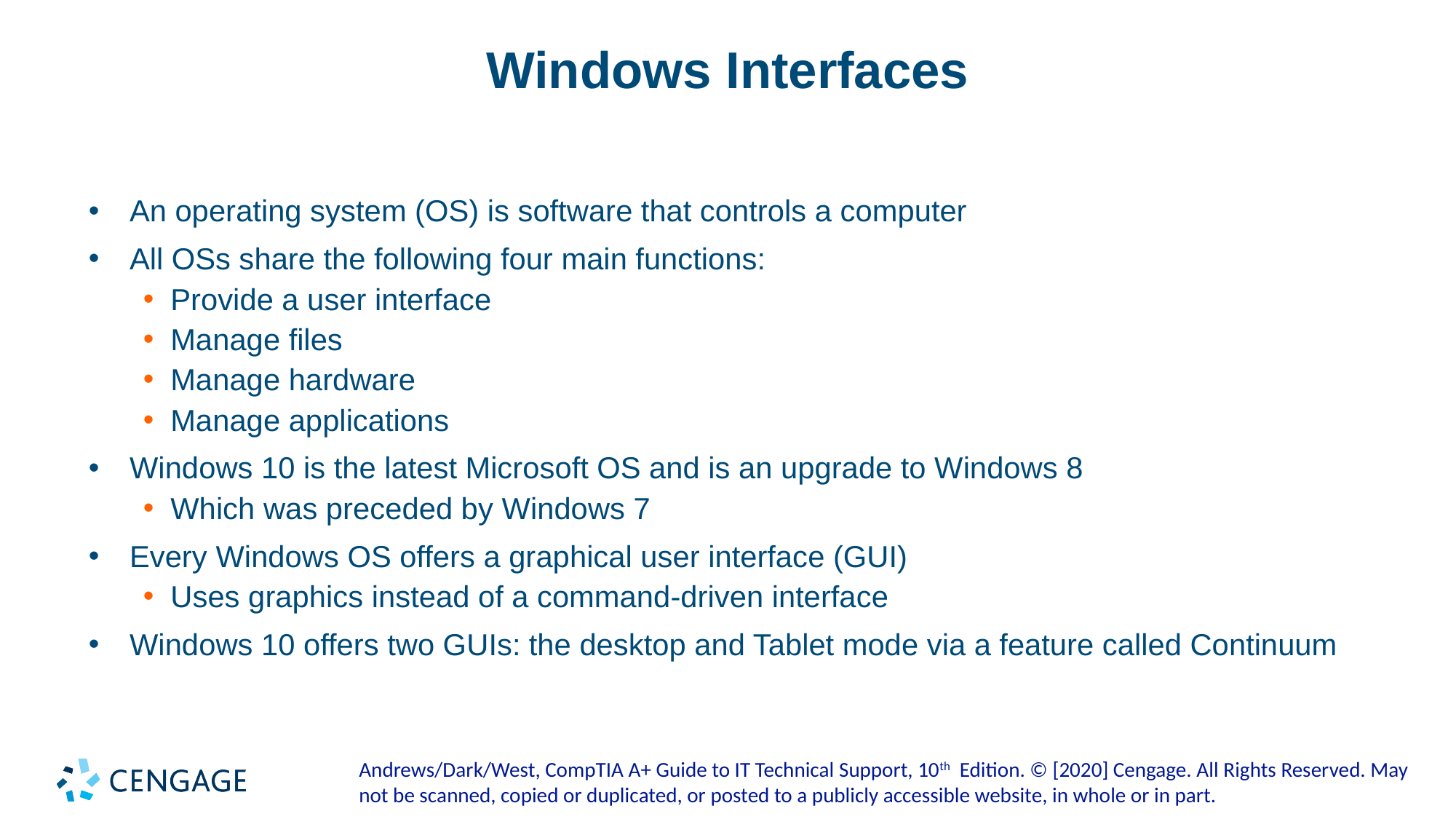

# Windows Interfaces
An operating system (OS) is software that controls a computer
All OSs share the following four main functions:
Provide a user interface
Manage files
Manage hardware
Manage applications
Windows 10 is the latest Microsoft OS and is an upgrade to Windows 8
Which was preceded by Windows 7
Every Windows OS offers a graphical user interface (GUI)
Uses graphics instead of a command-driven interface
Windows 10 offers two GUIs: the desktop and Tablet mode via a feature called Continuum